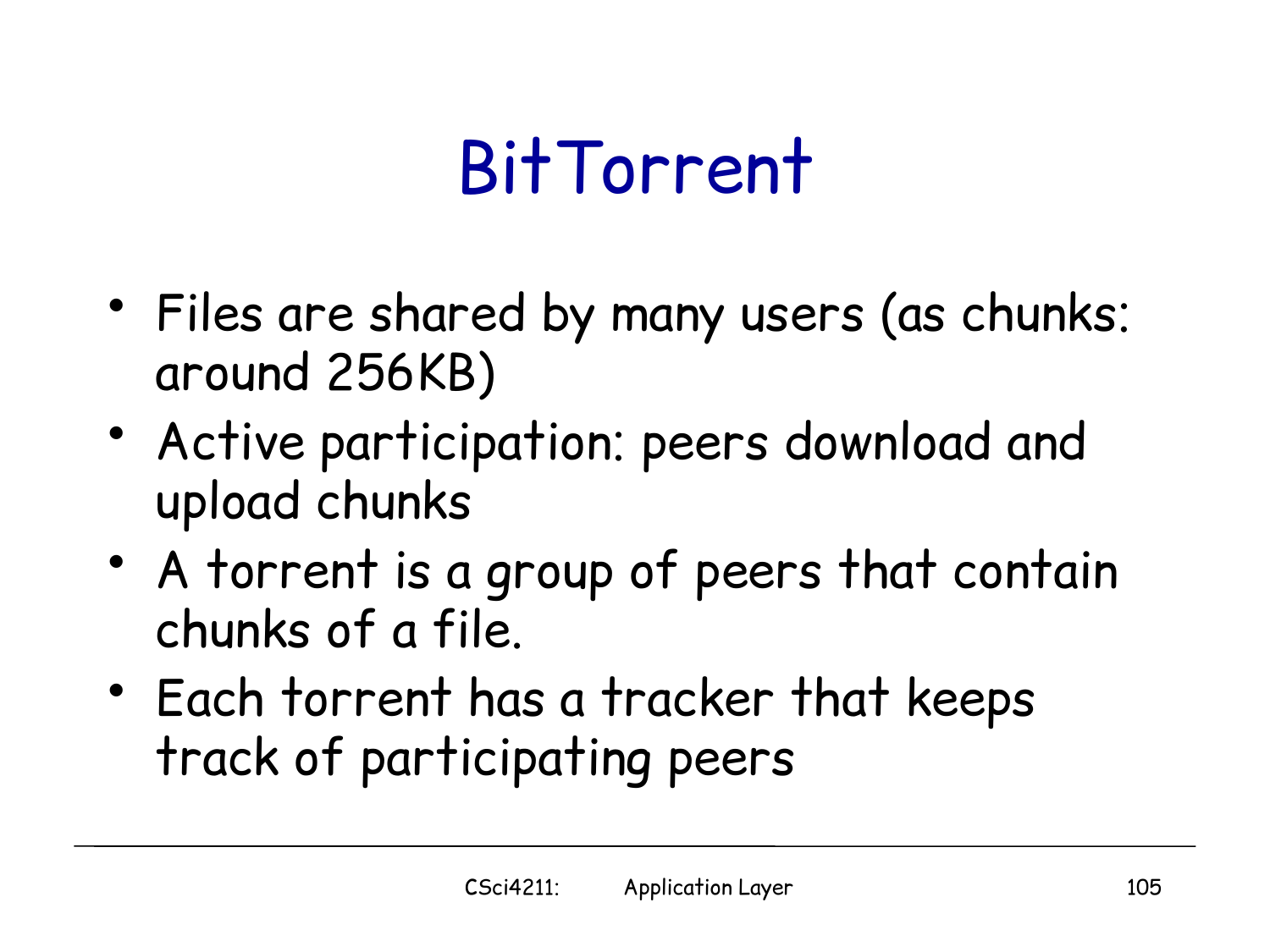

# BitTorrent
Files are shared by many users (as chunks: around 256KB)
Active participation: peers download and upload chunks
A torrent is a group of peers that contain chunks of a file.
Each torrent has a tracker that keeps track of participating peers

CSci4211:          Application Layer
105